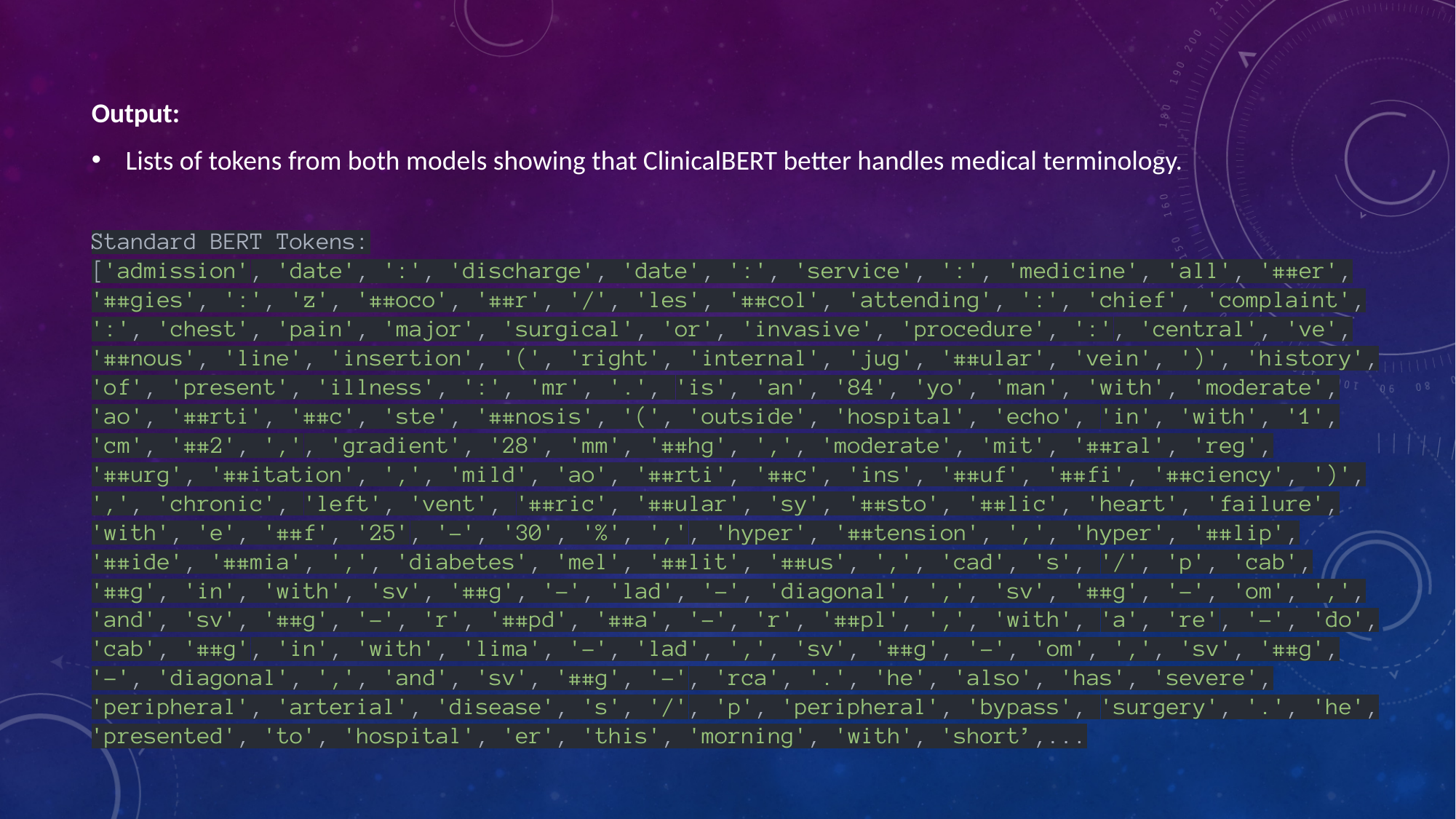

Output:
Lists of tokens from both models showing that ClinicalBERT better handles medical terminology.

Standard BERT Tokens:
['admission', 'date', ':', 'discharge', 'date', ':', 'service', ':', 'medicine', 'all', '##er', '##gies', ':', 'z', '##oco', '##r', '/', 'les', '##col', 'attending', ':', 'chief', 'complaint', ':', 'chest', 'pain', 'major', 'surgical', 'or', 'invasive', 'procedure', ':', 'central', 've', '##nous', 'line', 'insertion', '(', 'right', 'internal', 'jug', '##ular', 'vein', ')', 'history', 'of', 'present', 'illness', ':', 'mr', '.', 'is', 'an', '84', 'yo', 'man', 'with', 'moderate', 'ao', '##rti', '##c', 'ste', '##nosis', '(', 'outside', 'hospital', 'echo', 'in', 'with', '1', 'cm', '##2', ',', 'gradient', '28', 'mm', '##hg', ',', 'moderate', 'mit', '##ral', 'reg', '##urg', '##itation', ',', 'mild', 'ao', '##rti', '##c', 'ins', '##uf', '##fi', '##ciency', ')', ',', 'chronic', 'left', 'vent', '##ric', '##ular', 'sy', '##sto', '##lic', 'heart', 'failure', 'with', 'e', '##f', '25', '-', '30', '%', ',', 'hyper', '##tension', ',', 'hyper', '##lip', '##ide', '##mia', ',', 'diabetes', 'mel', '##lit', '##us', ',', 'cad', 's', '/', 'p', 'cab', '##g', 'in', 'with', 'sv', '##g', '-', 'lad', '-', 'diagonal', ',', 'sv', '##g', '-', 'om', ',', 'and', 'sv', '##g', '-', 'r', '##pd', '##a', '-', 'r', '##pl', ',', 'with', 'a', 're', '-', 'do', 'cab', '##g', 'in', 'with', 'lima', '-', 'lad', ',', 'sv', '##g', '-', 'om', ',', 'sv', '##g', '-', 'diagonal', ',', 'and', 'sv', '##g', '-', 'rca', '.', 'he', 'also', 'has', 'severe', 'peripheral', 'arterial', 'disease', 's', '/', 'p', 'peripheral', 'bypass', 'surgery', '.', 'he', 'presented', 'to', 'hospital', 'er', 'this', 'morning', 'with', 'short’,...